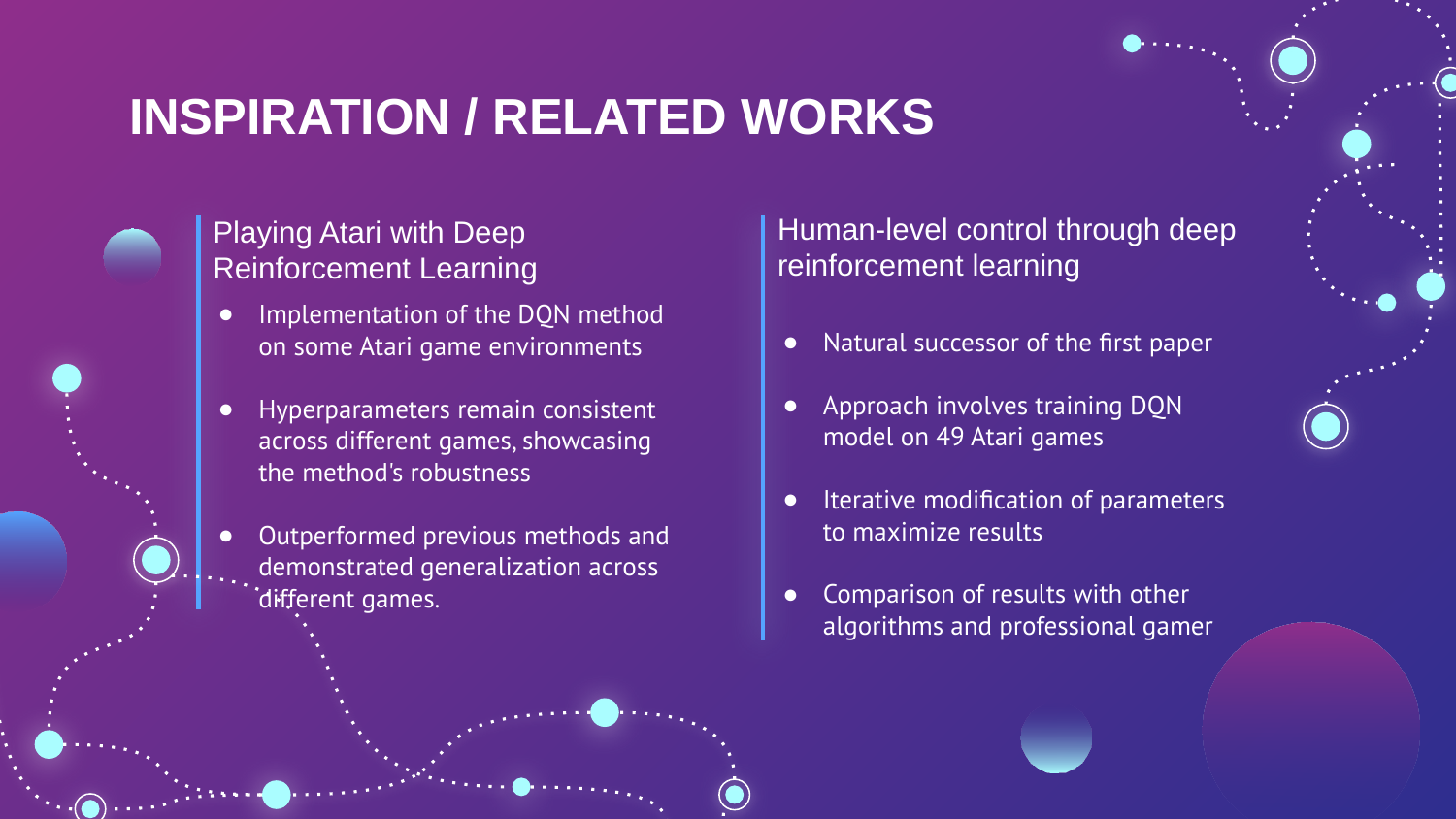

# INSPIRATION / RELATED WORKS
Human-level control through deep reinforcement learning
Playing Atari with Deep Reinforcement Learning

Implementation of the DQN method on some Atari game environments

Hyperparameters remain consistent across different games, showcasing the method's robustness

Outperformed previous methods and demonstrated generalization across different games.
Natural successor of the first paper

Approach involves training DQN model on 49 Atari games
Iterative modification of parameters to maximize results

Comparison of results with other algorithms and professional gamer